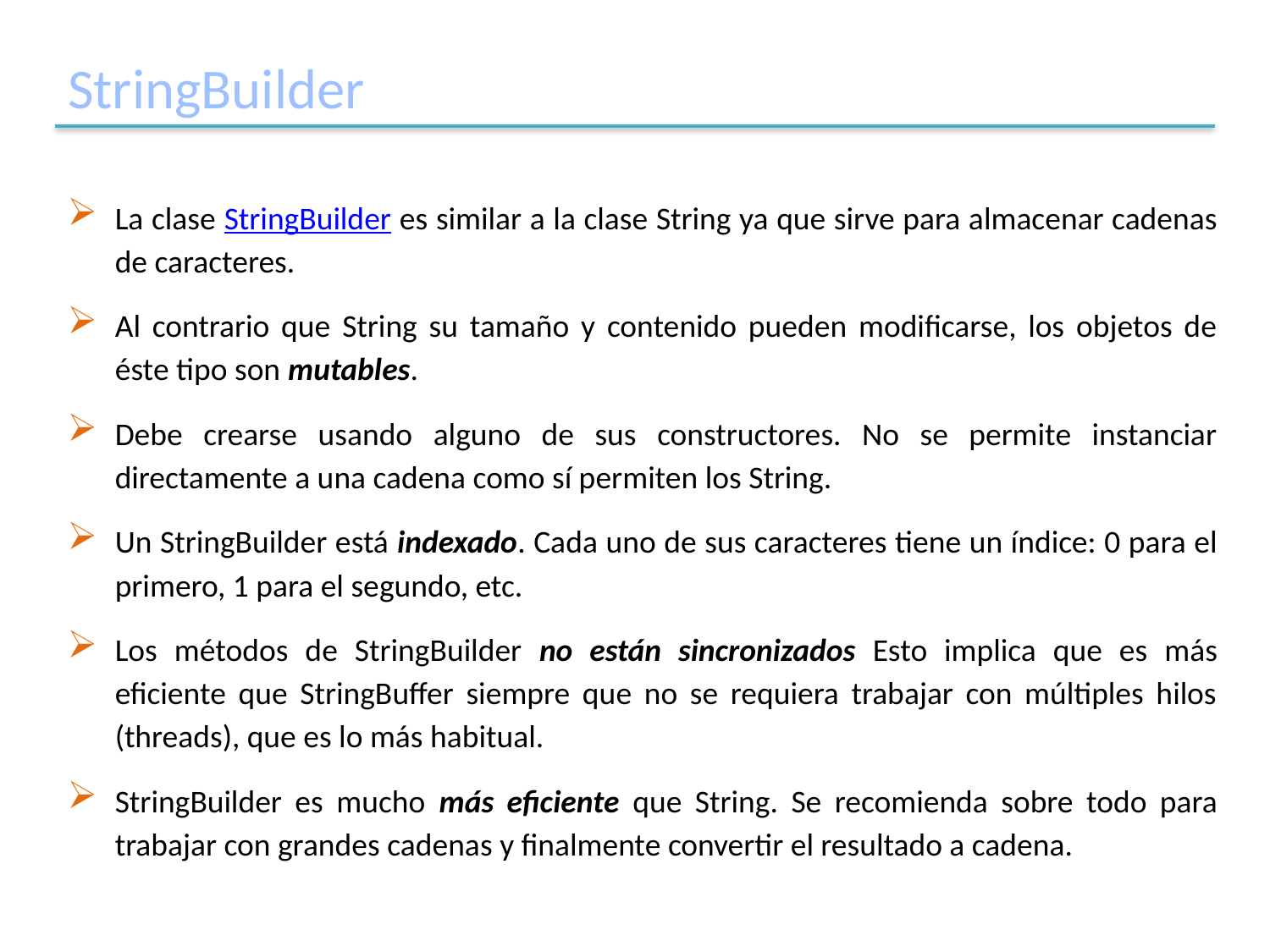

# StringBuilder
La clase StringBuilder es similar a la clase String ya que sirve para almacenar cadenas de caracteres.
Al contrario que String su tamaño y contenido pueden modificarse, los objetos de éste tipo son mutables.
Debe crearse usando alguno de sus constructores. No se permite instanciar directamente a una cadena como sí permiten los String.
Un StringBuilder está indexado. Cada uno de sus caracteres tiene un índice: 0 para el primero, 1 para el segundo, etc.
Los métodos de StringBuilder no están sincronizados Esto implica que es más eficiente que StringBuffer siempre que no se requiera trabajar con múltiples hilos (threads), que es lo más habitual.
StringBuilder es mucho más eficiente que String. Se recomienda sobre todo para trabajar con grandes cadenas y finalmente convertir el resultado a cadena.